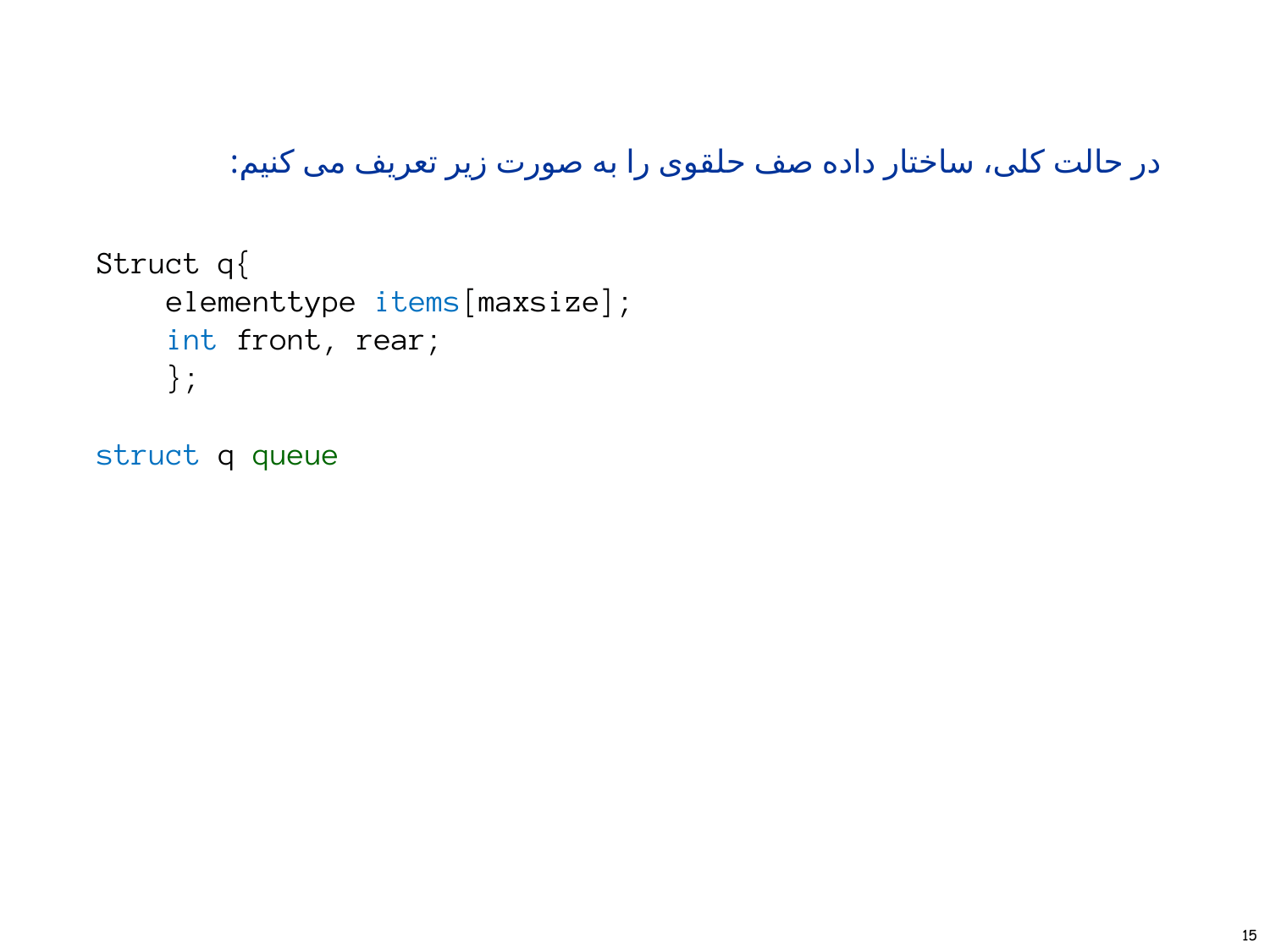

#
در حالت کلی، ساختار داده صف حلقوی را به صورت زیر تعریف می کنیم:

Struct q{
    elementtype items[maxsize];
    int front, rear;
    };
struct q queue
15